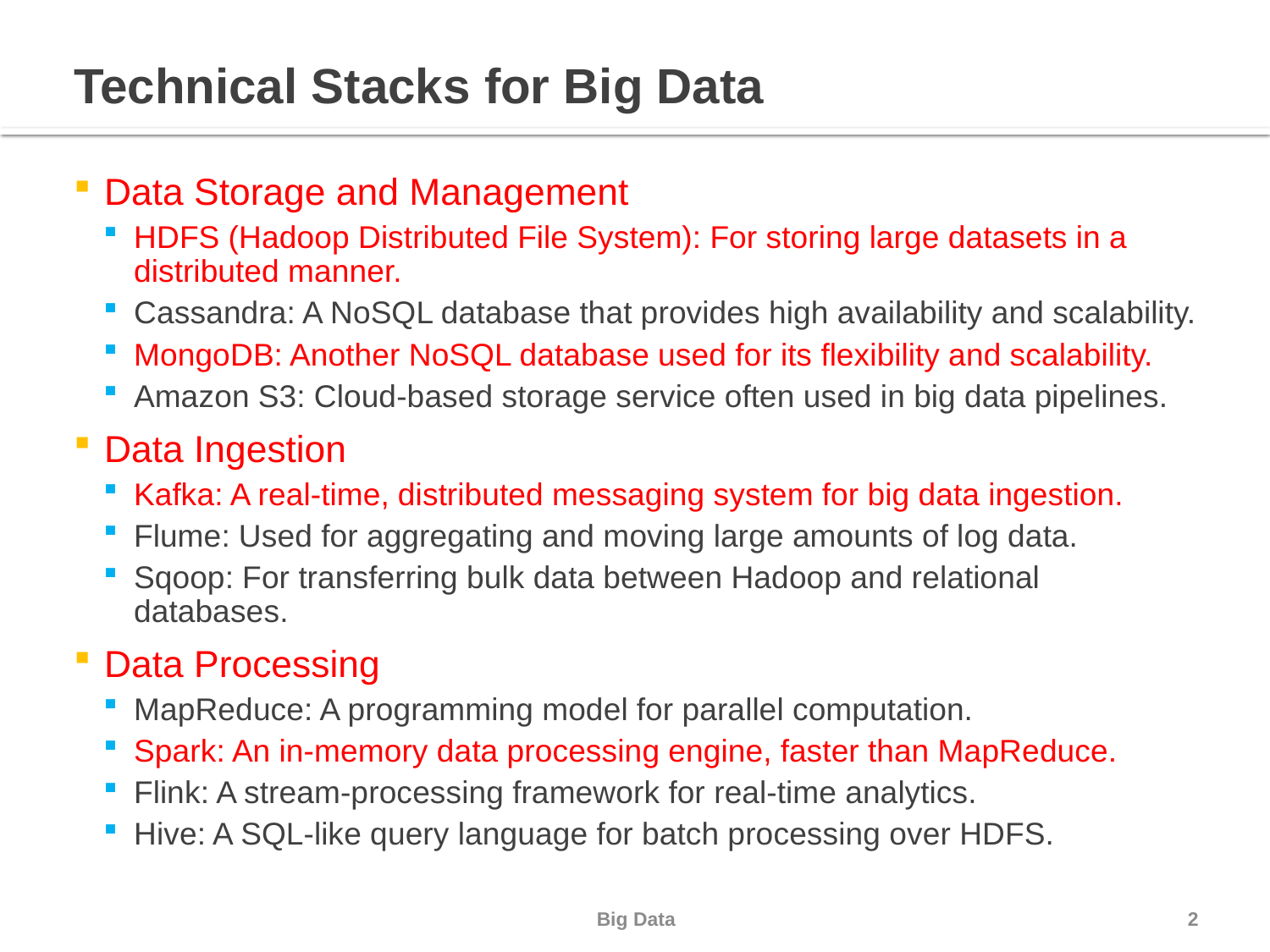

# Technical Stacks for Big Data
Data Storage and Management
HDFS (Hadoop Distributed File System): For storing large datasets in a distributed manner.
Cassandra: A NoSQL database that provides high availability and scalability.
MongoDB: Another NoSQL database used for its flexibility and scalability.
Amazon S3: Cloud-based storage service often used in big data pipelines.
Data Ingestion
Kafka: A real-time, distributed messaging system for big data ingestion.
Flume: Used for aggregating and moving large amounts of log data.
Sqoop: For transferring bulk data between Hadoop and relational databases.
Data Processing
MapReduce: A programming model for parallel computation.
Spark: An in-memory data processing engine, faster than MapReduce.
Flink: A stream-processing framework for real-time analytics.
Hive: A SQL-like query language for batch processing over HDFS.
Big Data
2